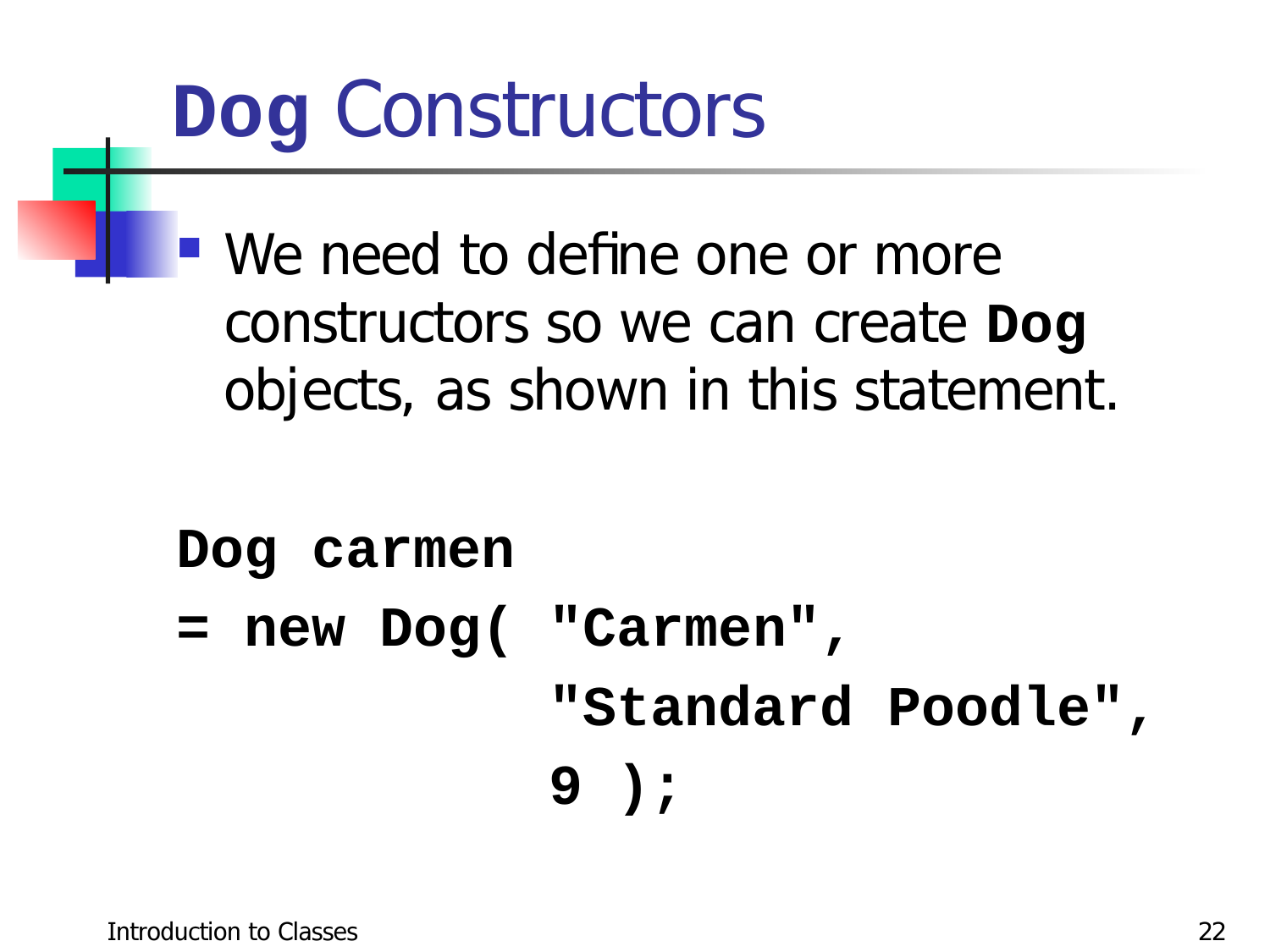

# Dog Constructors
We need to define one or more constructors so we can create Dog objects, as shown in this statement.

Dog carmen
= new Dog( "Carmen",
           "Standard Poodle",
           9 );
Introduction to Classes
22